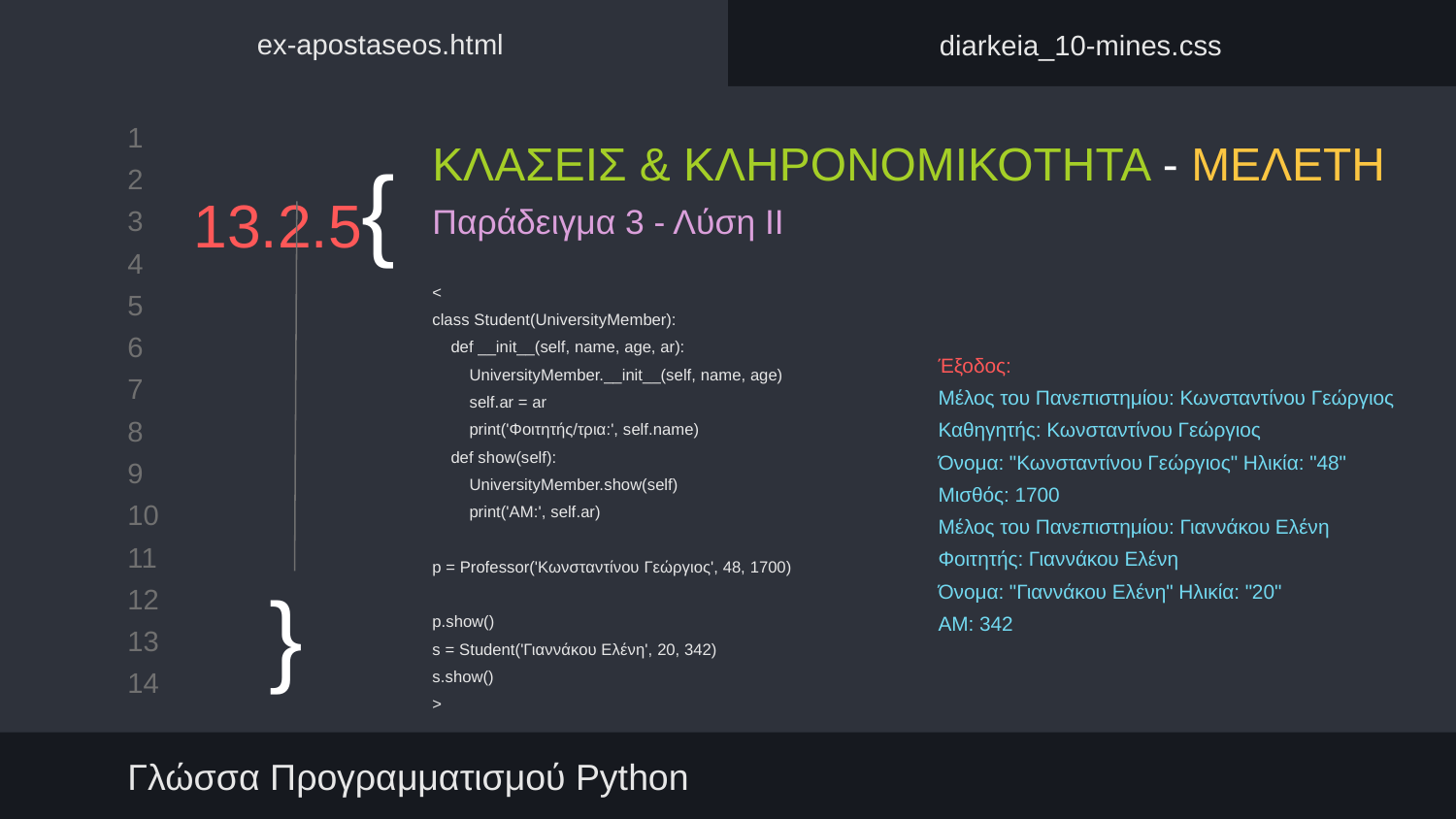

ex-apostaseos.html
diarkeia_10-mines.css
# 13.2.5{
ΚΛΑΣΕΙΣ & ΚΛΗΡΟΝΟΜΙΚΟΤΗΤΑ - ΜΕΛΕΤΗ
Παράδειγμα 3 - Λύση II
Έξοδος:
Μέλος του Πανεπιστημίου: Κωνσταντίνου Γεώργιος
Καθηγητής: Κωνσταντίνου Γεώργιος
Όνομα: "Κωνσταντίνου Γεώργιος" Ηλικία: "48"
Μισθός: 1700
Μέλος του Πανεπιστημίου: Γιαννάκου Ελένη
Φοιτητής: Γιαννάκου Ελένη
Όνομα: "Γιαννάκου Ελένη" Ηλικία: "20"
ΑΜ: 342

<
class Student(UniversityMember):
    def __init__(self, name, age, ar):
        UniversityMember.__init__(self, name, age)
        self.ar = ar
        print('Φοιτητής/τρια:', self.name)
    def show(self):
        UniversityMember.show(self)
        print('ΑΜ:', self.ar)

p = Professor('Κωνσταντίνου Γεώργιος', 48, 1700)

p.show()
s = Student('Γιαννάκου Ελένη', 20, 342)
s.show()
>

}
Γλώσσα Προγραμματισμού Python